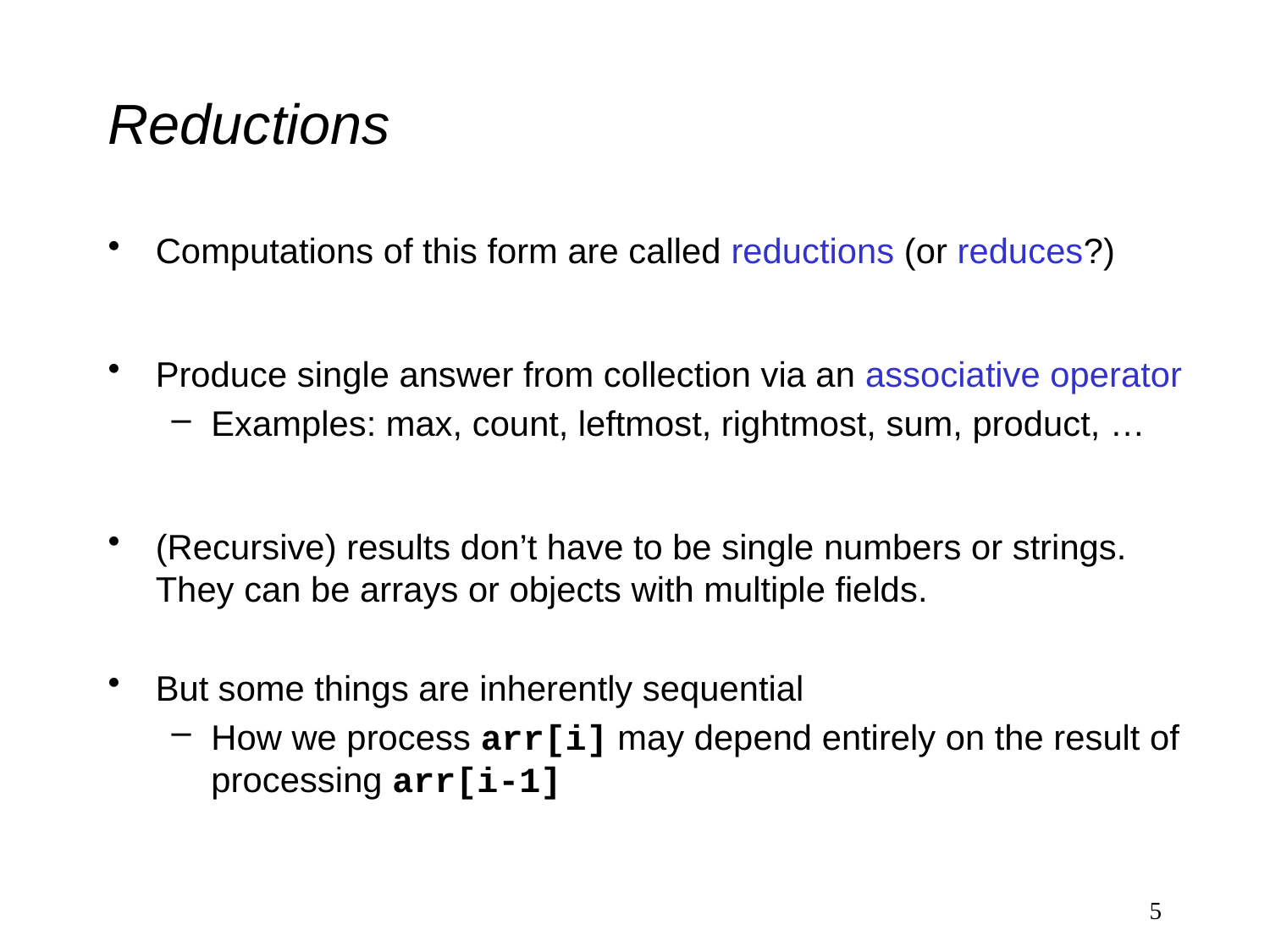

# Reductions
Computations of this form are called reductions (or reduces?)

Produce single answer from collection via an associative operator
Examples: max, count, leftmost, rightmost, sum, product, …

(Recursive) results don’t have to be single numbers or strings.  They can be arrays or objects with multiple fields.

But some things are inherently sequential
How we process arr[i] may depend entirely on the result of processing arr[i-1]
5